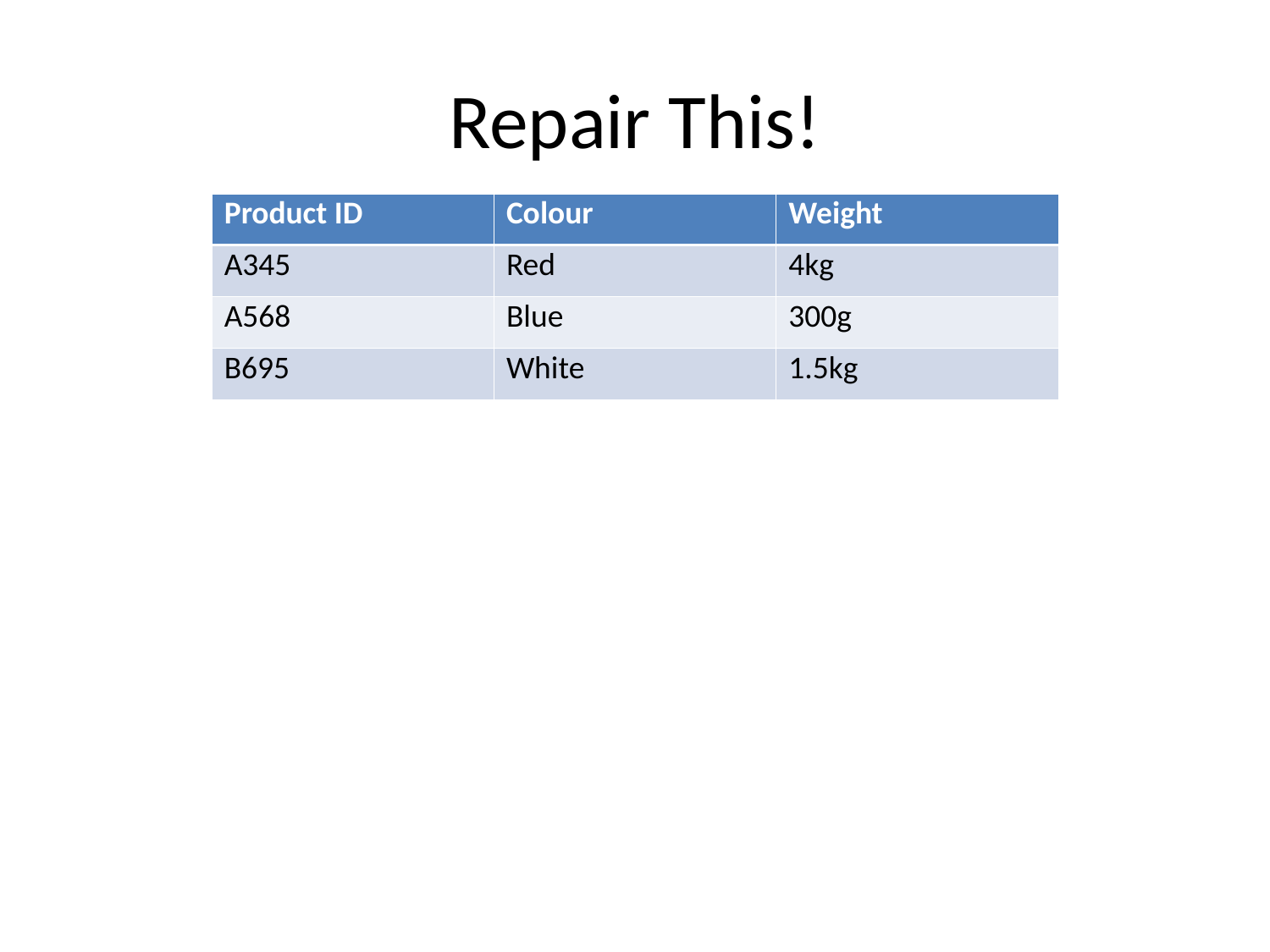

Repair This!
| Product ID | Colour | Weight |
| --- | --- | --- |
| A345 | Red | 4kg |
| A568 | Blue | 300g |
| B695 | White | 1.5kg |